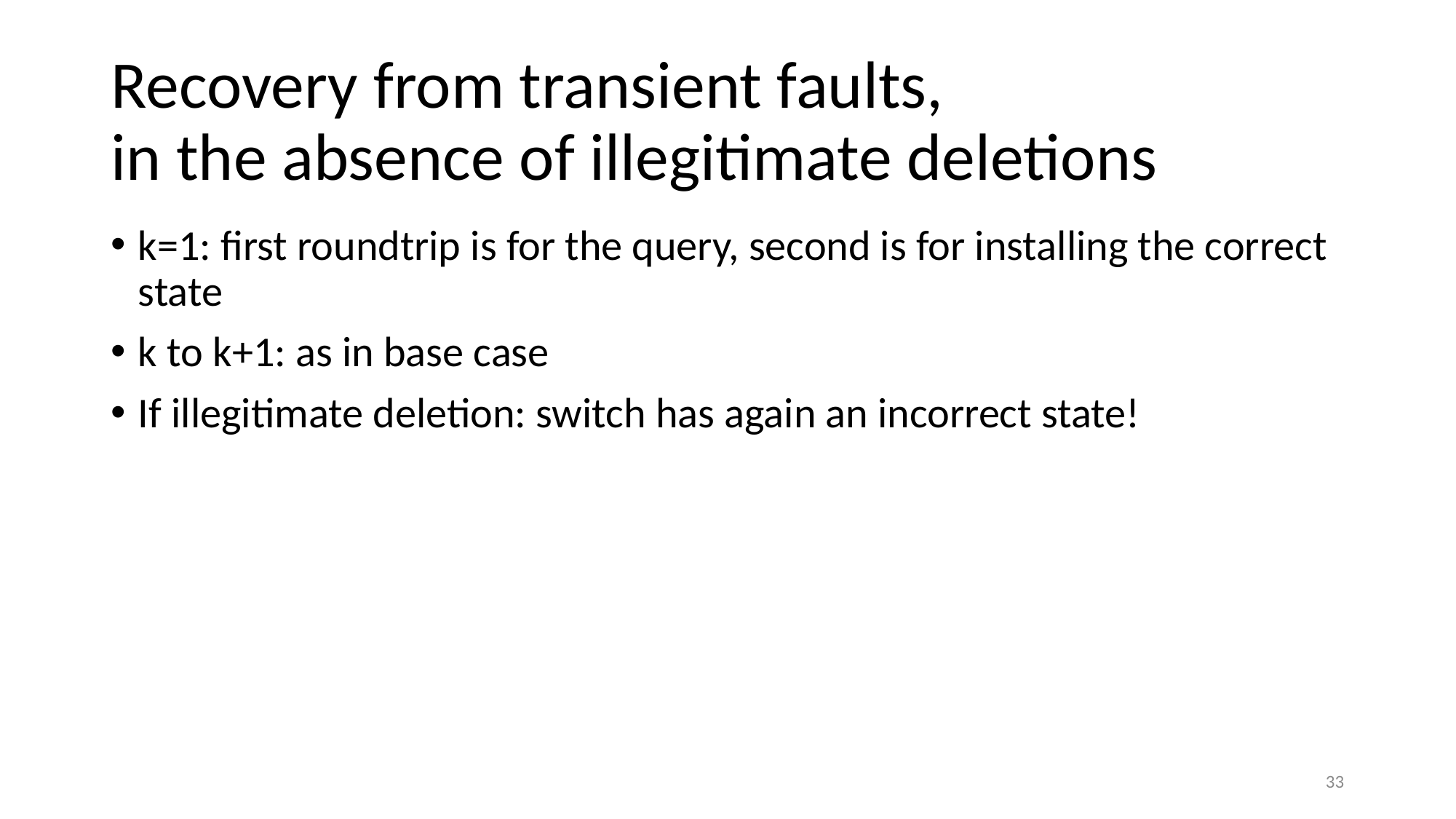

# Recovery from transient faults, in the absence of illegitimate deletions
k=1: first roundtrip is for the query, second is for installing the correct state
k to k+1: as in base case
If illegitimate deletion: switch has again an incorrect state!
33